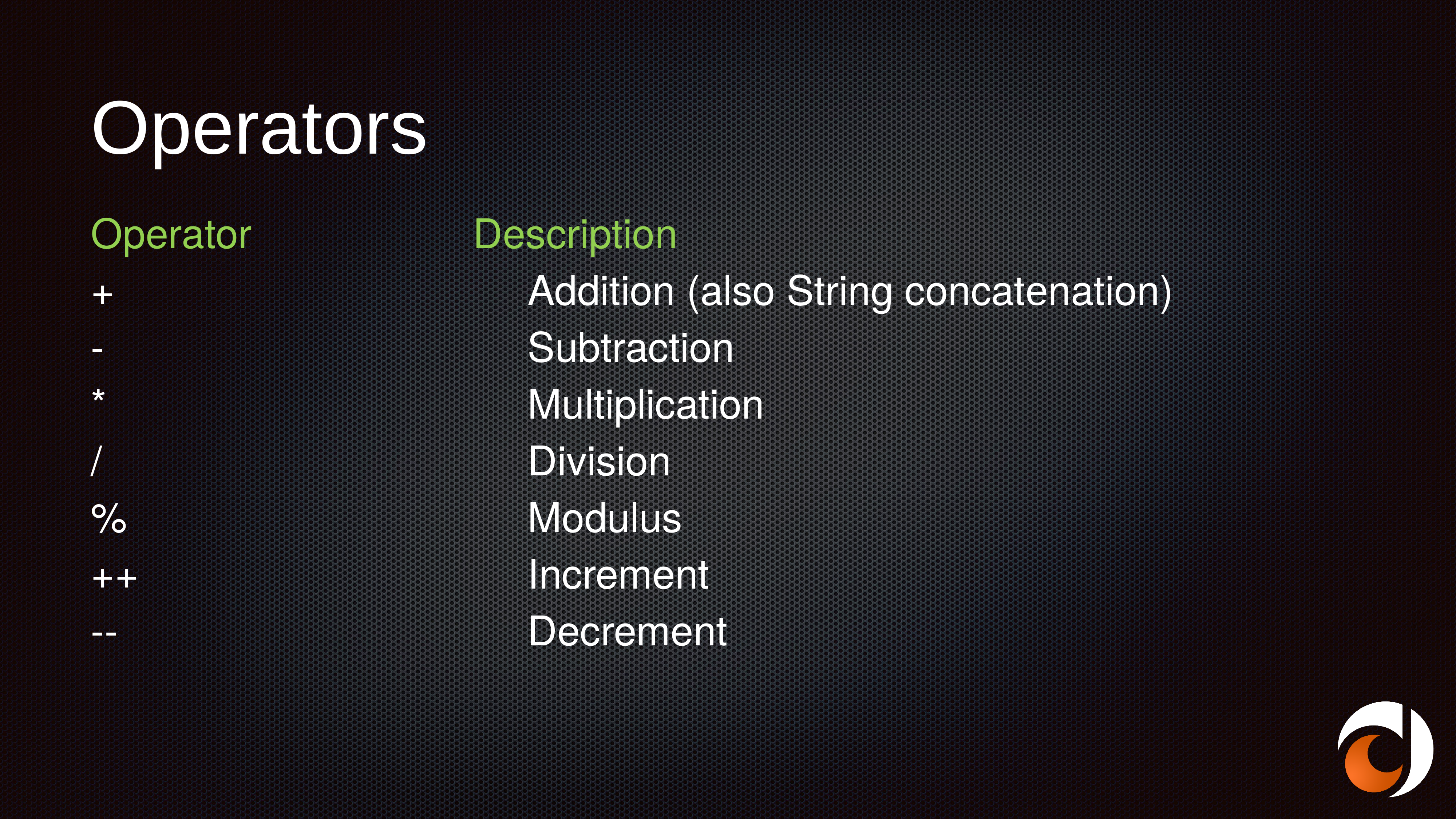

# Operators
Operator					Description
+								Addition (also String concatenation)
-								Subtraction
*								Multiplication
/								Division
%								Modulus
++								Increment
--								Decrement